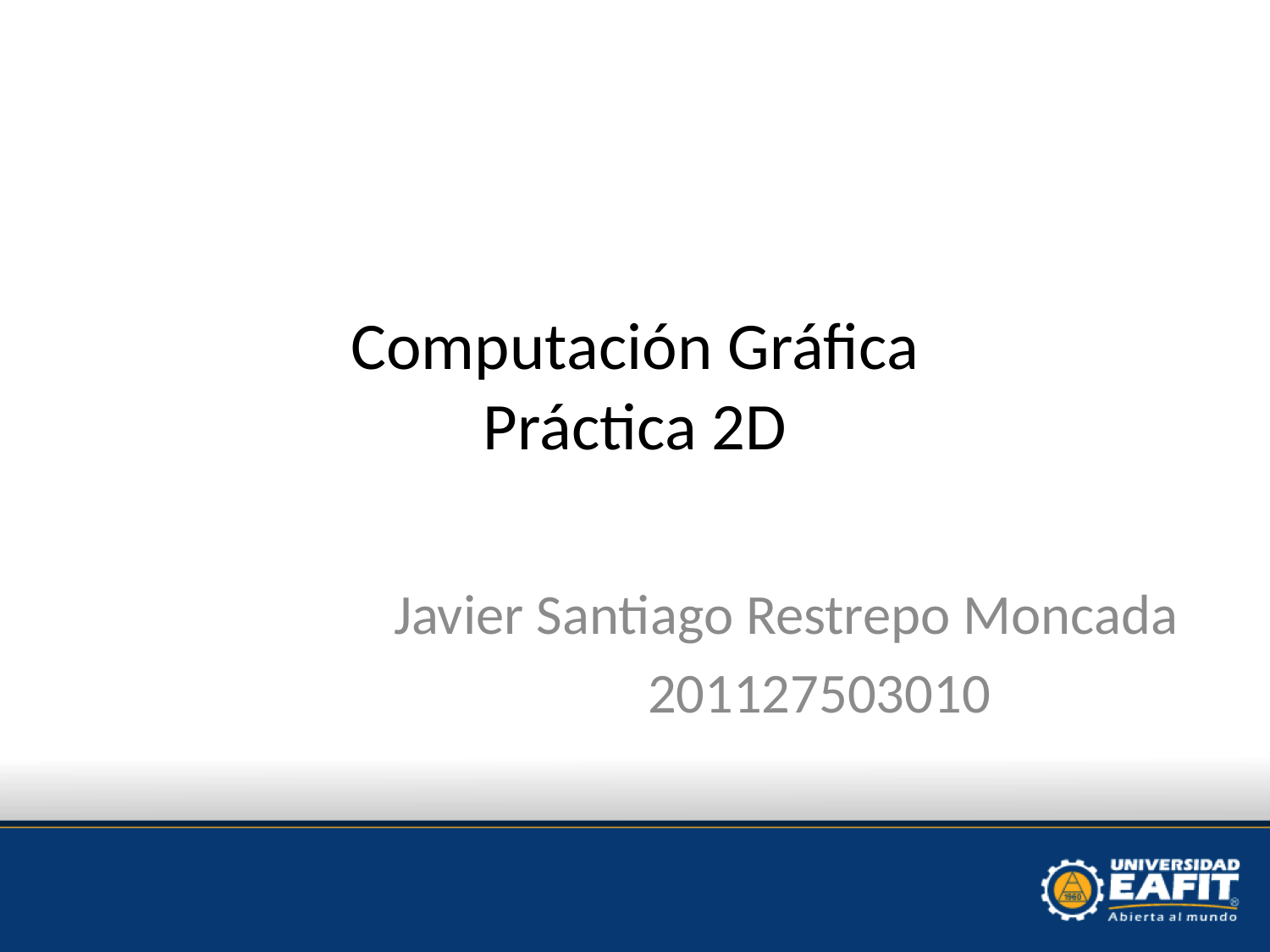

# Computación Gráfica Práctica 2D
Javier Santiago Restrepo Moncada
		201127503010